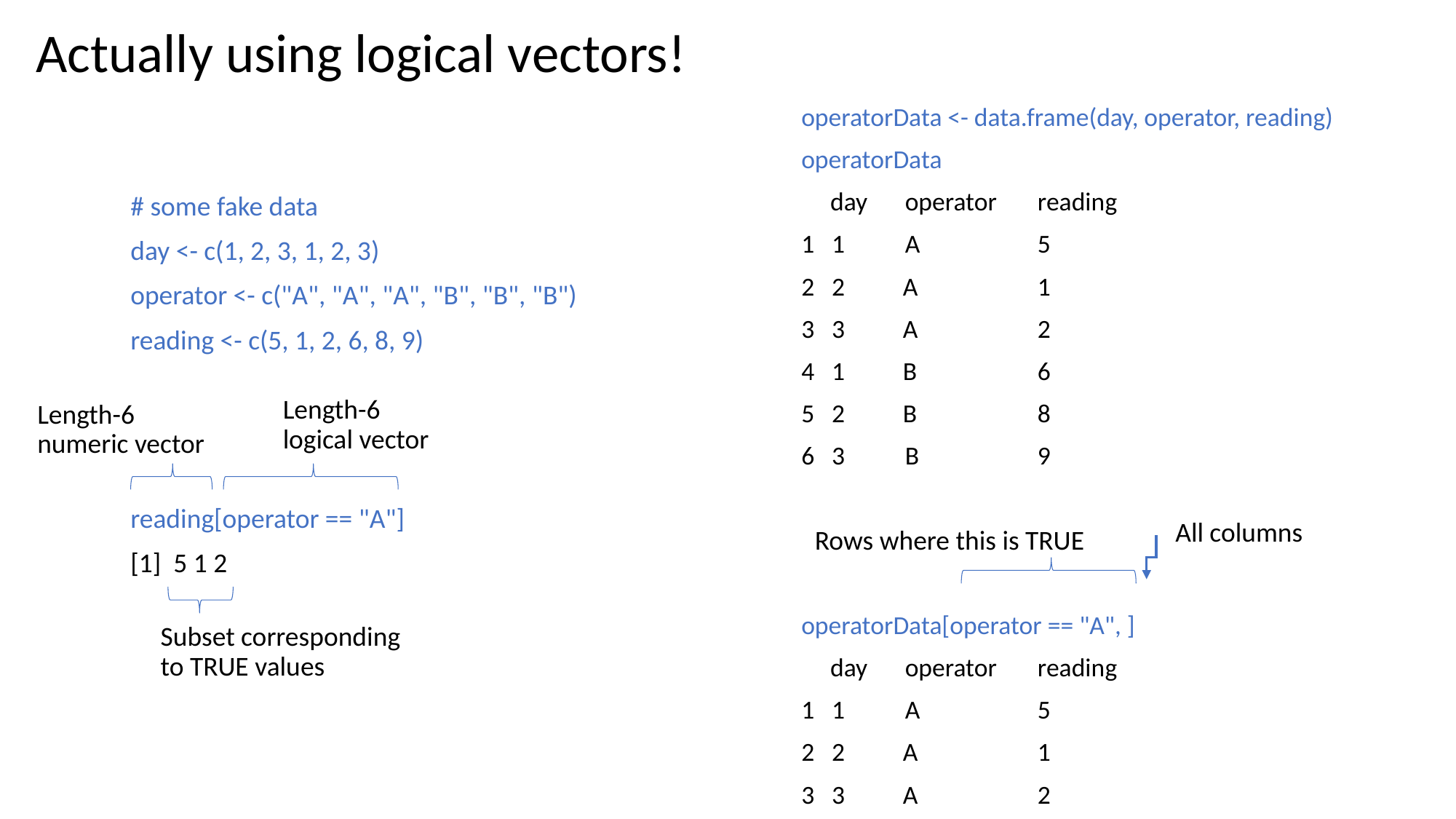

# Actually using logical vectors!
operatorData <- data.frame(day, operator, reading)
operatorData
     day 	operator 	     reading
1   1        	A       	     5
2   2          A       	     1
3   3          A       	     2
4   1          B       	     6
5   2          B       	     8
6   3        	B       	     9

operatorData[operator == "A", ]
     day 	operator 	     reading
1   1        	A       	     5
2   2          A       	     1
3   3          A       	     2
# some fake data
day <- c(1, 2, 3, 1, 2, 3)
operator <- c("A", "A", "A", "B", "B", "B")
reading <- c(5, 1, 2, 6, 8, 9)

reading[operator == "A"]
[1]  5 1 2

Length-6 logical vector

Length-6 numeric vector

All columns

Rows where this is TRUE

Subset corresponding to TRUE values